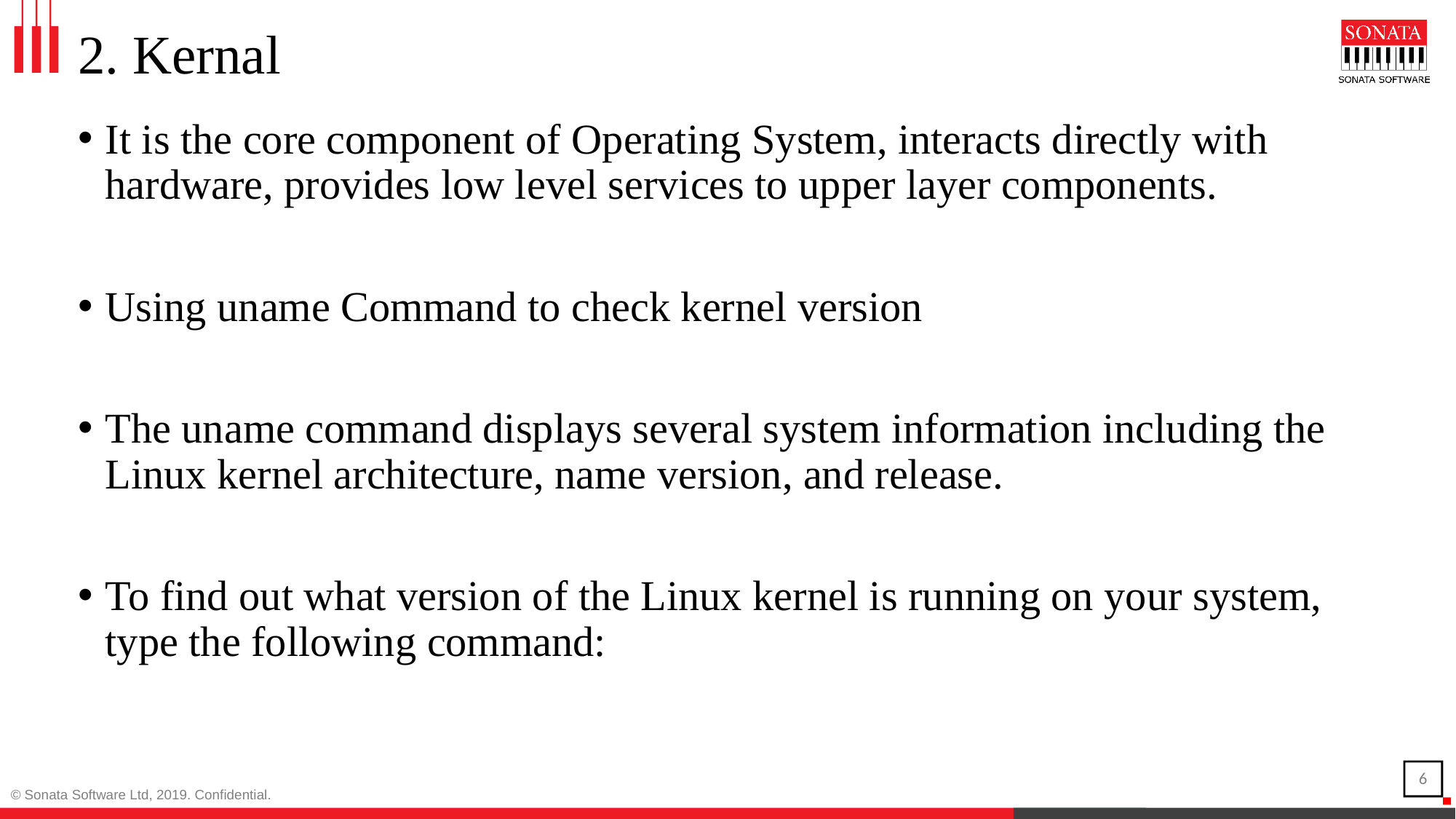

# 2. Kernal

It is the core component of Operating System, interacts directly with hardware, provides low level services to upper layer components.

Using uname Command to check kernel version

The uname command displays several system information including the Linux kernel architecture, name version, and release.

To find out what version of the Linux kernel is running on your system, type the following command: